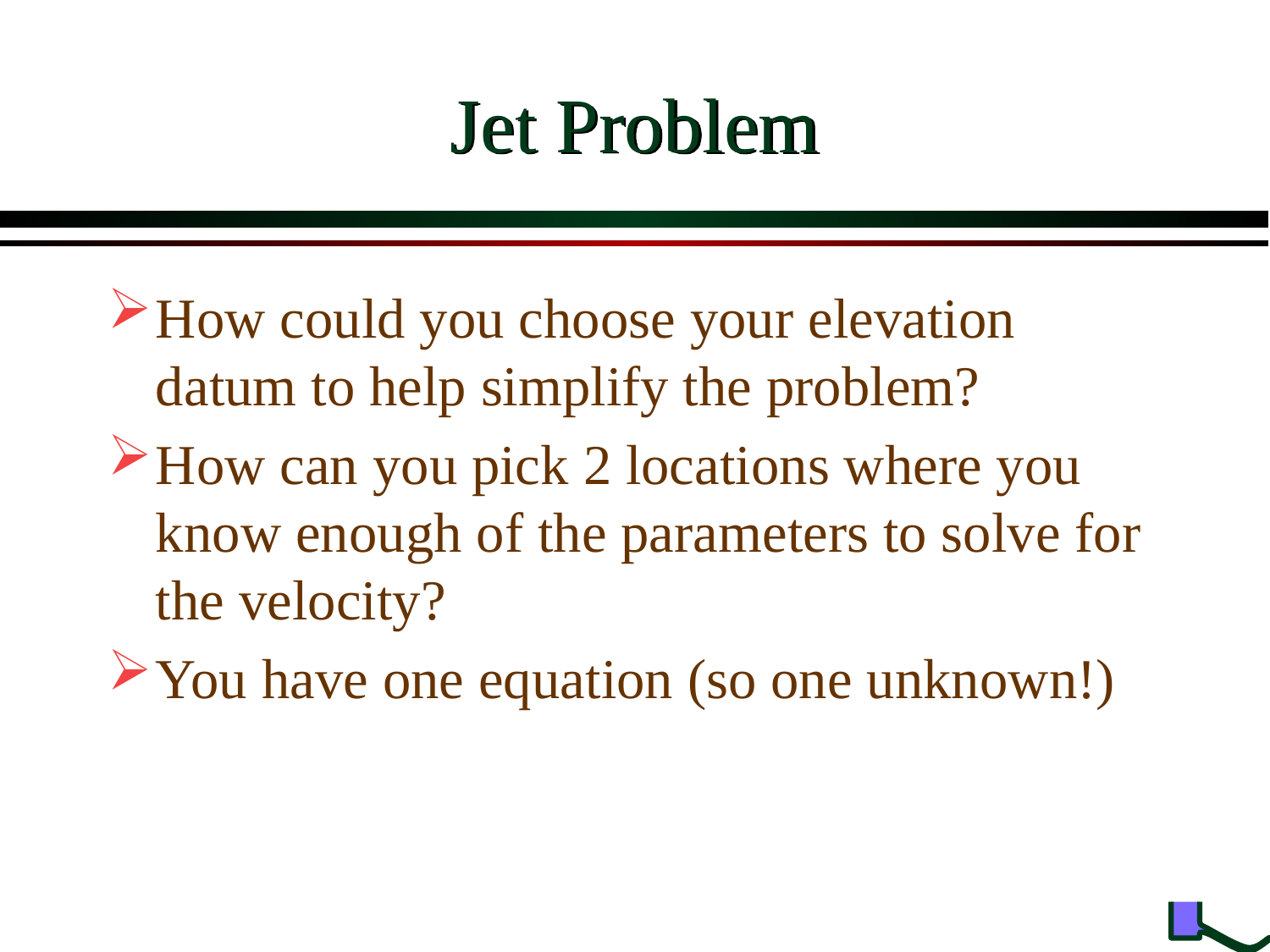

# Jet Problem
How could you choose your elevation datum to help simplify the problem?
How can you pick 2 locations where you know enough of the parameters to solve for the velocity?
You have one equation (so one unknown!)